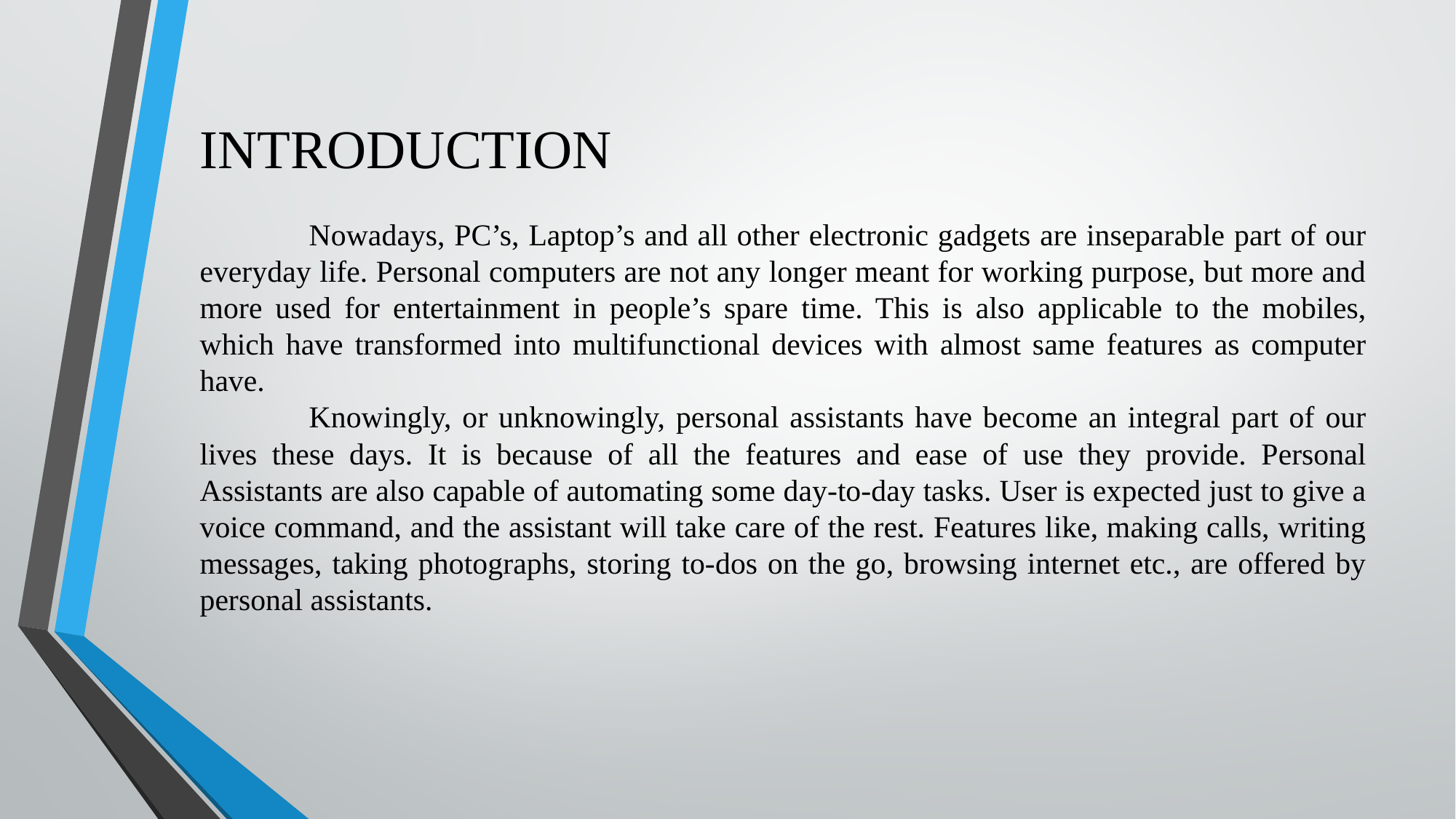

INTRODUCTION

	Nowadays, PC’s, Laptop’s and all other electronic gadgets are inseparable part of our everyday life. Personal computers are not any longer meant for working purpose, but more and more used for entertainment in people’s spare time. This is also applicable to the mobiles, which have transformed into multifunctional devices with almost same features as computer have.
	Knowingly, or unknowingly, personal assistants have become an integral part of our lives these days. It is because of all the features and ease of use they provide. Personal Assistants are also capable of automating some day-to-day tasks. User is expected just to give a voice command, and the assistant will take care of the rest. Features like, making calls, writing messages, taking photographs, storing to-dos on the go, browsing internet etc., are offered by personal assistants.